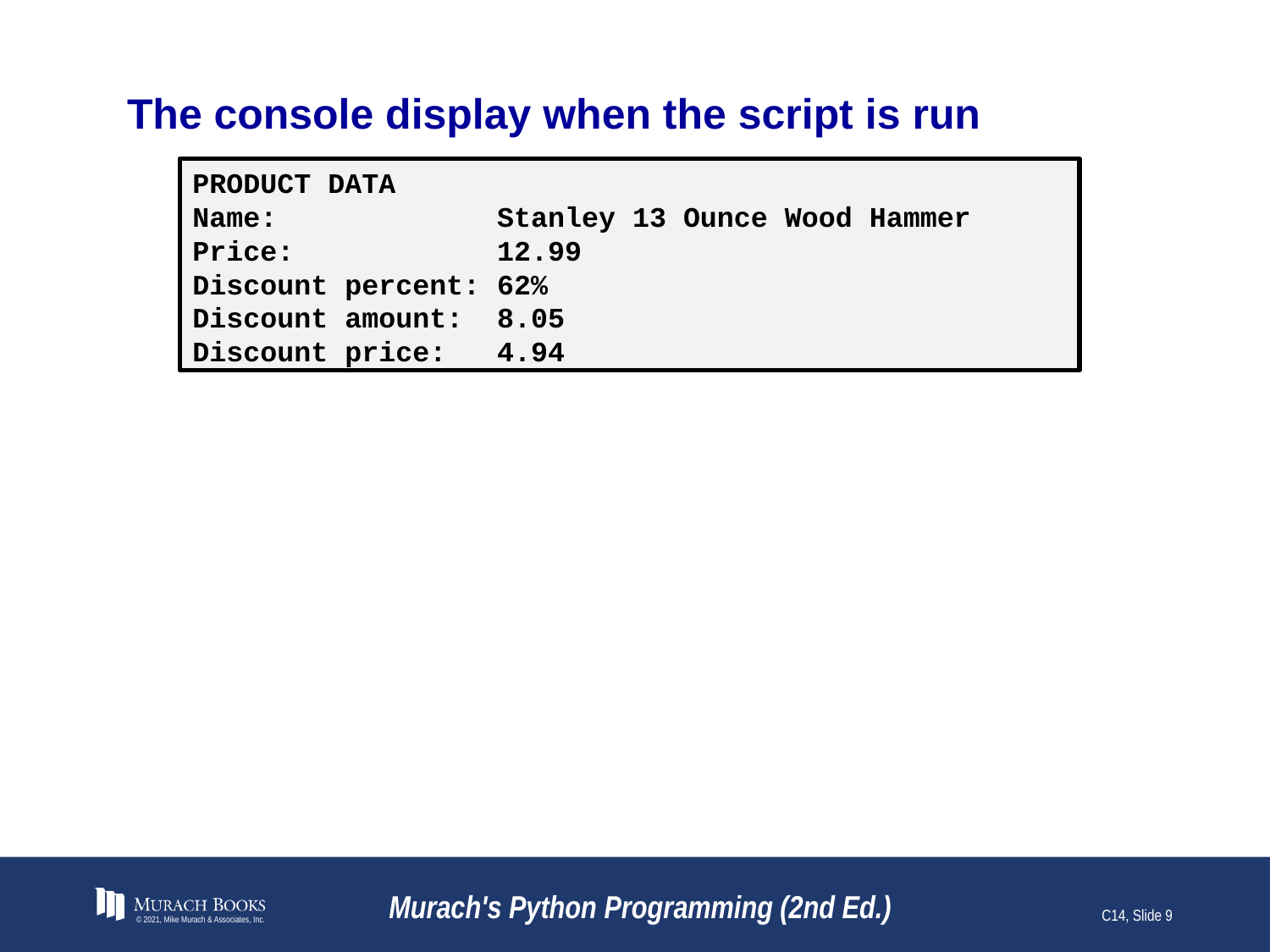

# The console display when the script is run
PRODUCT DATA
Name:             Stanley 13 Ounce Wood Hammer
Price:            12.99
Discount percent: 62%
Discount amount:  8.05
Discount price:   4.94

© 2021, Mike Murach & Associates, Inc.
Murach's Python Programming (2nd Ed.)

C14, Slide 9